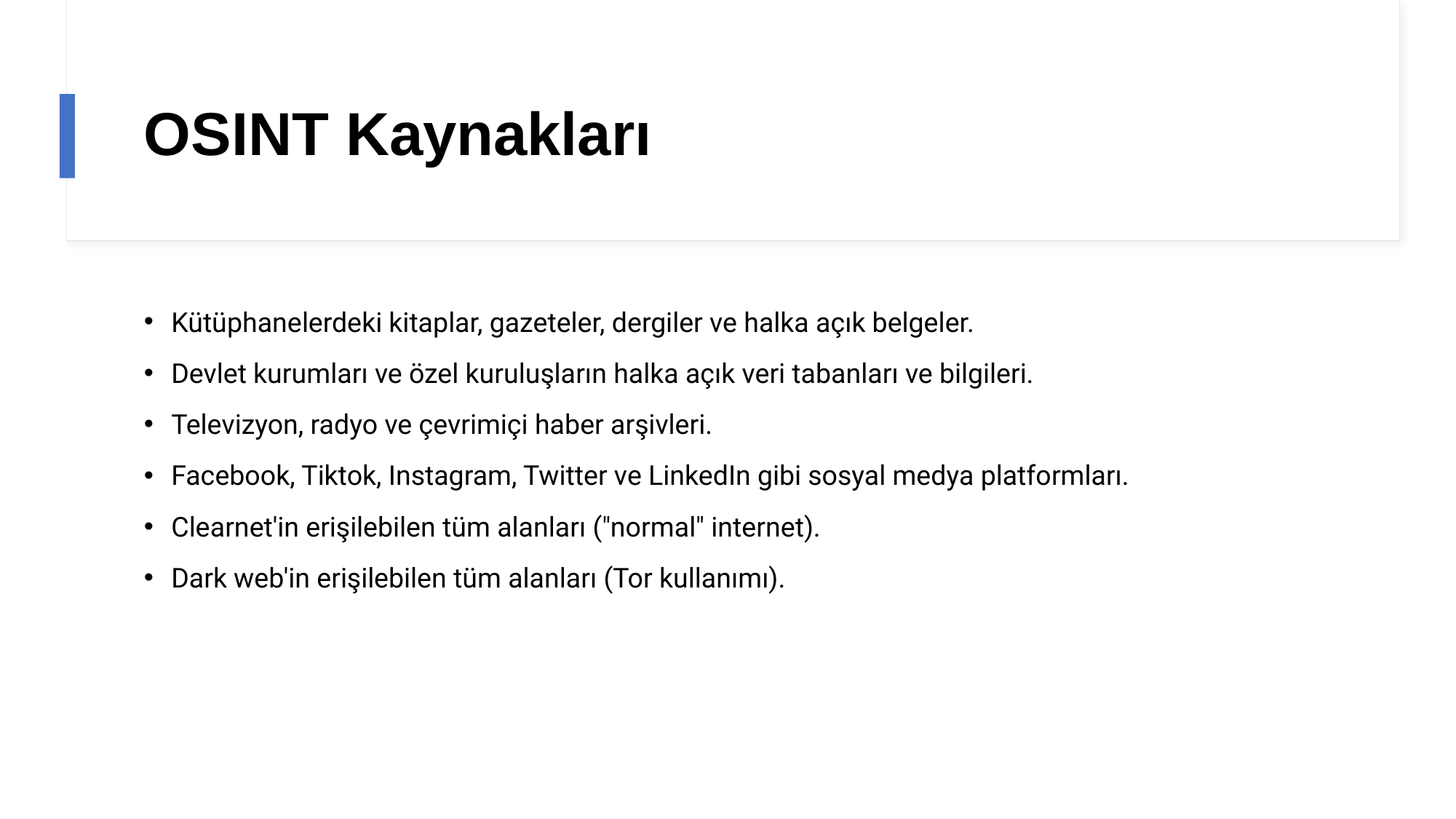

# OSINT Kaynakları
Kütüphanelerdeki kitaplar, gazeteler, dergiler ve halka açık belgeler.
Devlet kurumları ve özel kuruluşların halka açık veri tabanları ve bilgileri.
Televizyon, radyo ve çevrimiçi haber arşivleri.
Facebook, Tiktok, Instagram, Twitter ve LinkedIn gibi sosyal medya platformları.
Clearnet'in erişilebilen tüm alanları ("normal" internet).
Dark web'in erişilebilen tüm alanları (Tor kullanımı).